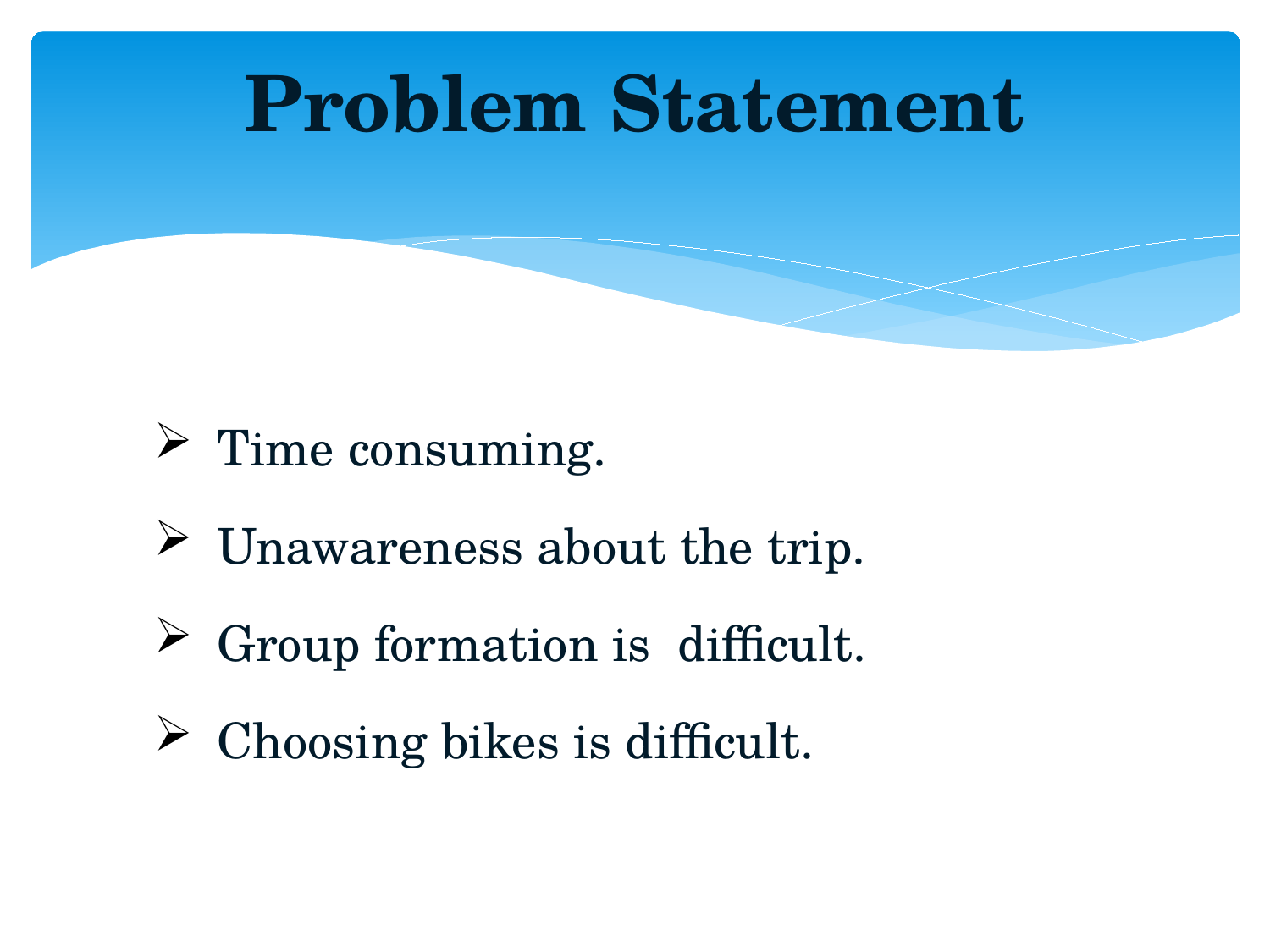

# Problem Statement
Time consuming.
Unawareness about the trip.
Group formation is  difficult.
Choosing bikes is difficult.